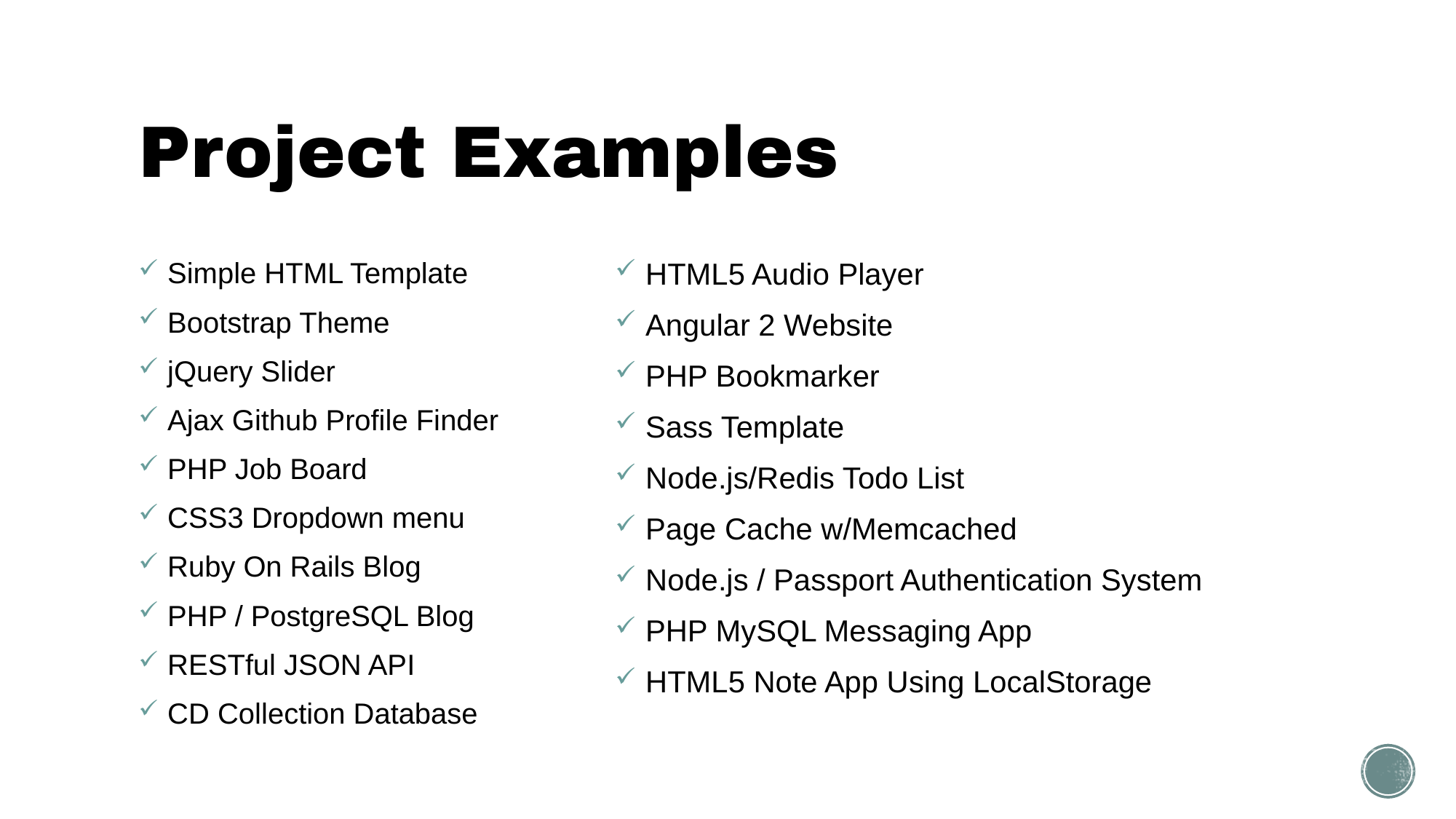

# Project Examples
 Simple HTML Template
 Bootstrap Theme
 jQuery Slider
 Ajax Github Profile Finder
 PHP Job Board
 CSS3 Dropdown menu
 Ruby On Rails Blog
 PHP / PostgreSQL Blog
 RESTful JSON API
 CD Collection Database
 HTML5 Audio Player
 Angular 2 Website
 PHP Bookmarker
 Sass Template
 Node.js/Redis Todo List
 Page Cache w/Memcached
 Node.js / Passport Authentication System
 PHP MySQL Messaging App
 HTML5 Note App Using LocalStorage